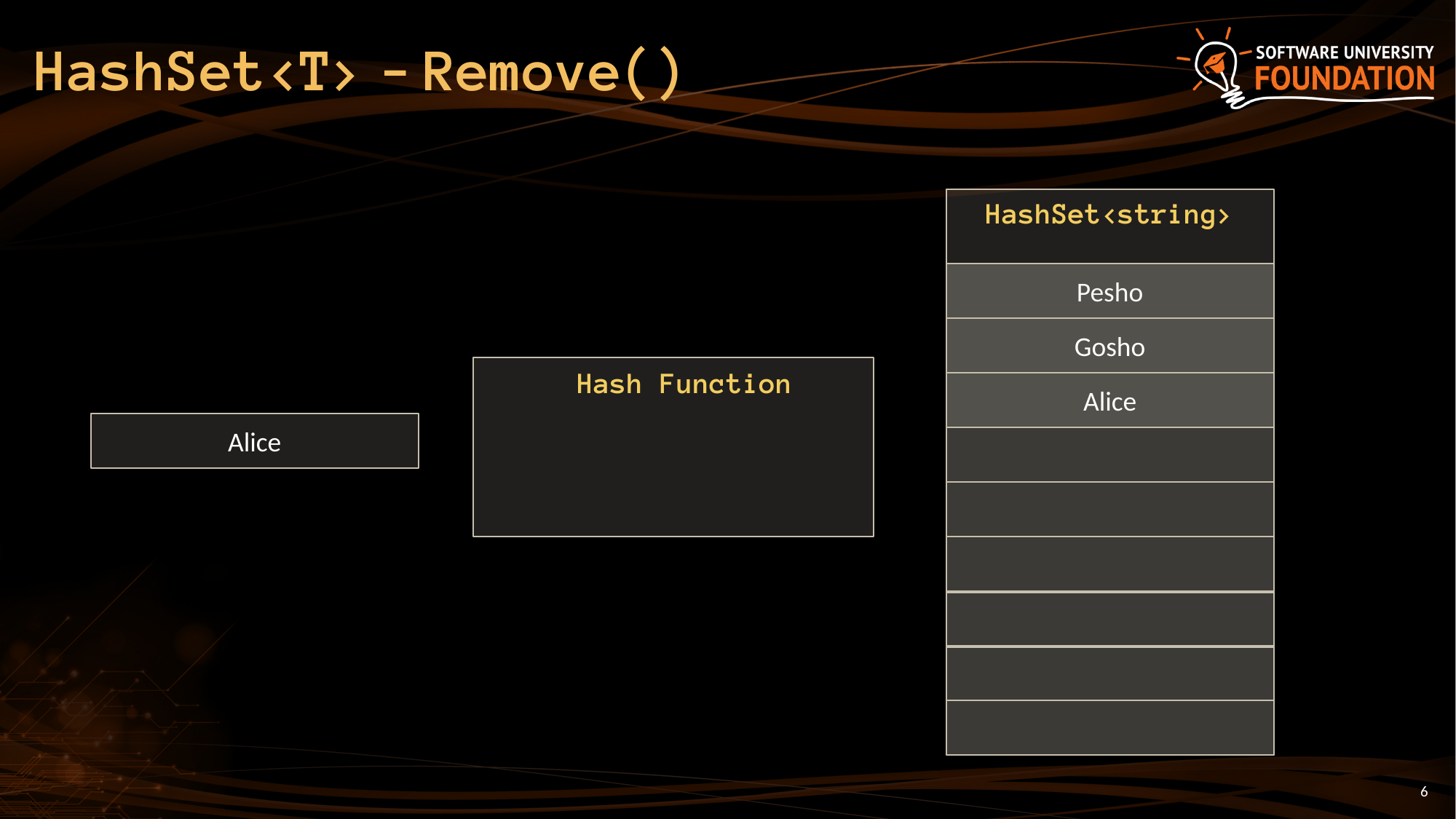

# HashSet<T> – Remove()
HashSet<string>

Pesho

Gosho

Hash Function

Alice
Alice

6